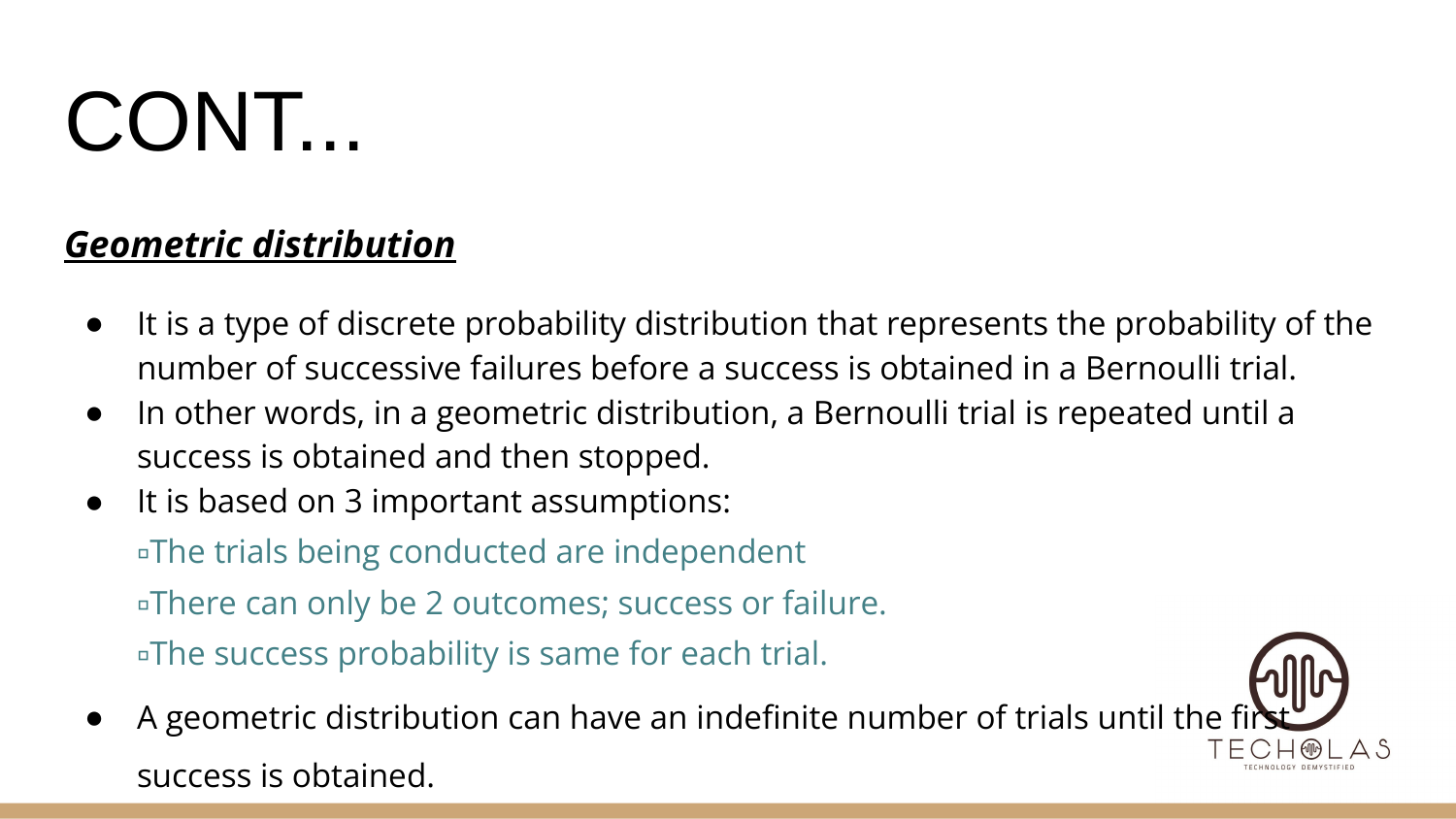

# CONT...
Geometric distribution
It is a type of discrete probability distribution that represents the probability of the number of successive failures before a success is obtained in a Bernoulli trial.
In other words, in a geometric distribution, a Bernoulli trial is repeated until a success is obtained and then stopped.
It is based on 3 important assumptions:
▫The trials being conducted are independent
▫There can only be 2 outcomes; success or failure.
▫The success probability is same for each trial.
A geometric distribution can have an indefinite number of trials until the first success is obtained.